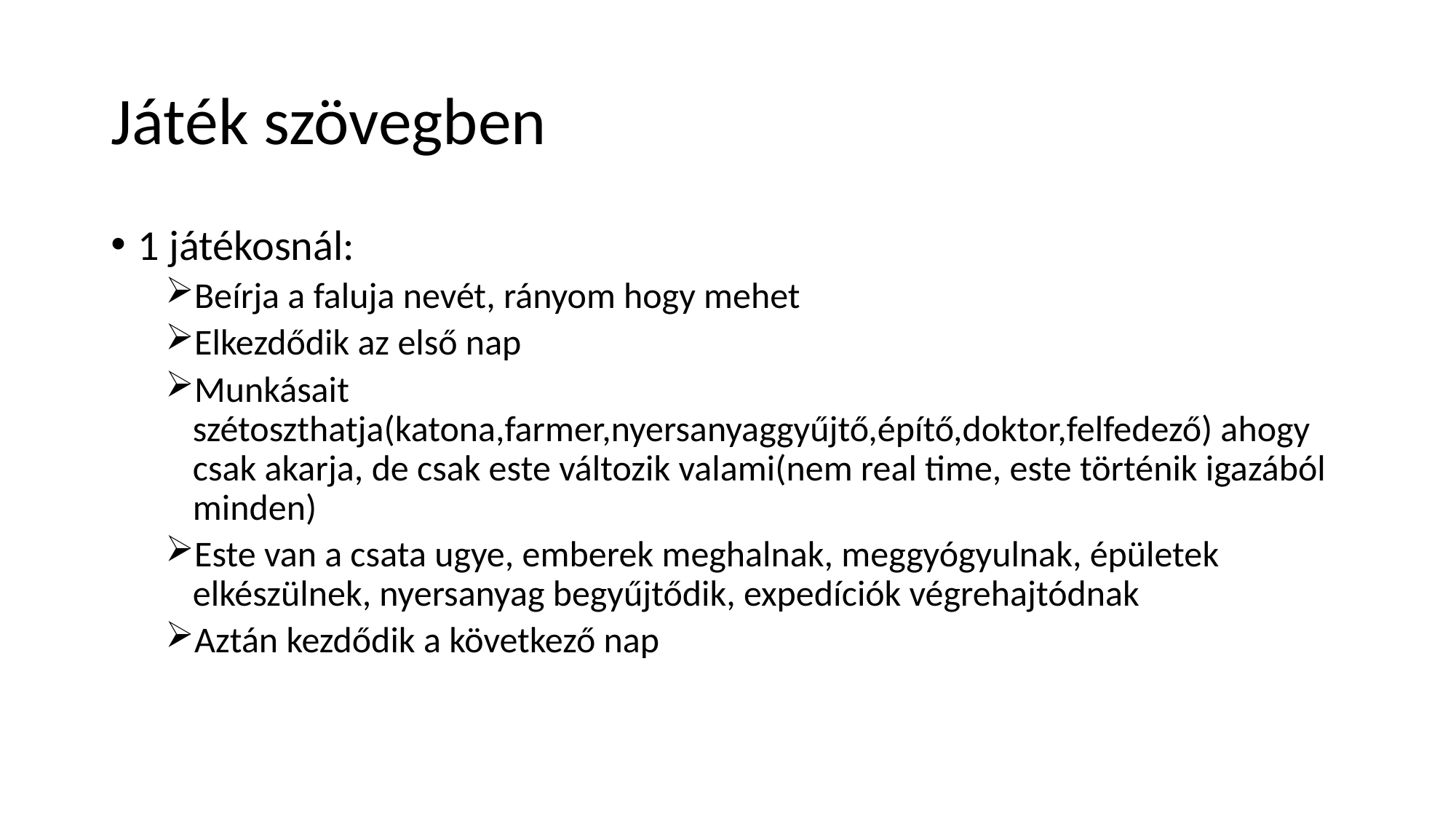

# Játék szövegben
1 játékosnál:
Beírja a faluja nevét, rányom hogy mehet
Elkezdődik az első nap
Munkásait szétoszthatja(katona,farmer,nyersanyaggyűjtő,építő,doktor,felfedező) ahogy csak akarja, de csak este változik valami(nem real time, este történik igazából minden)
Este van a csata ugye, emberek meghalnak, meggyógyulnak, épületek elkészülnek, nyersanyag begyűjtődik, expedíciók végrehajtódnak
Aztán kezdődik a következő nap